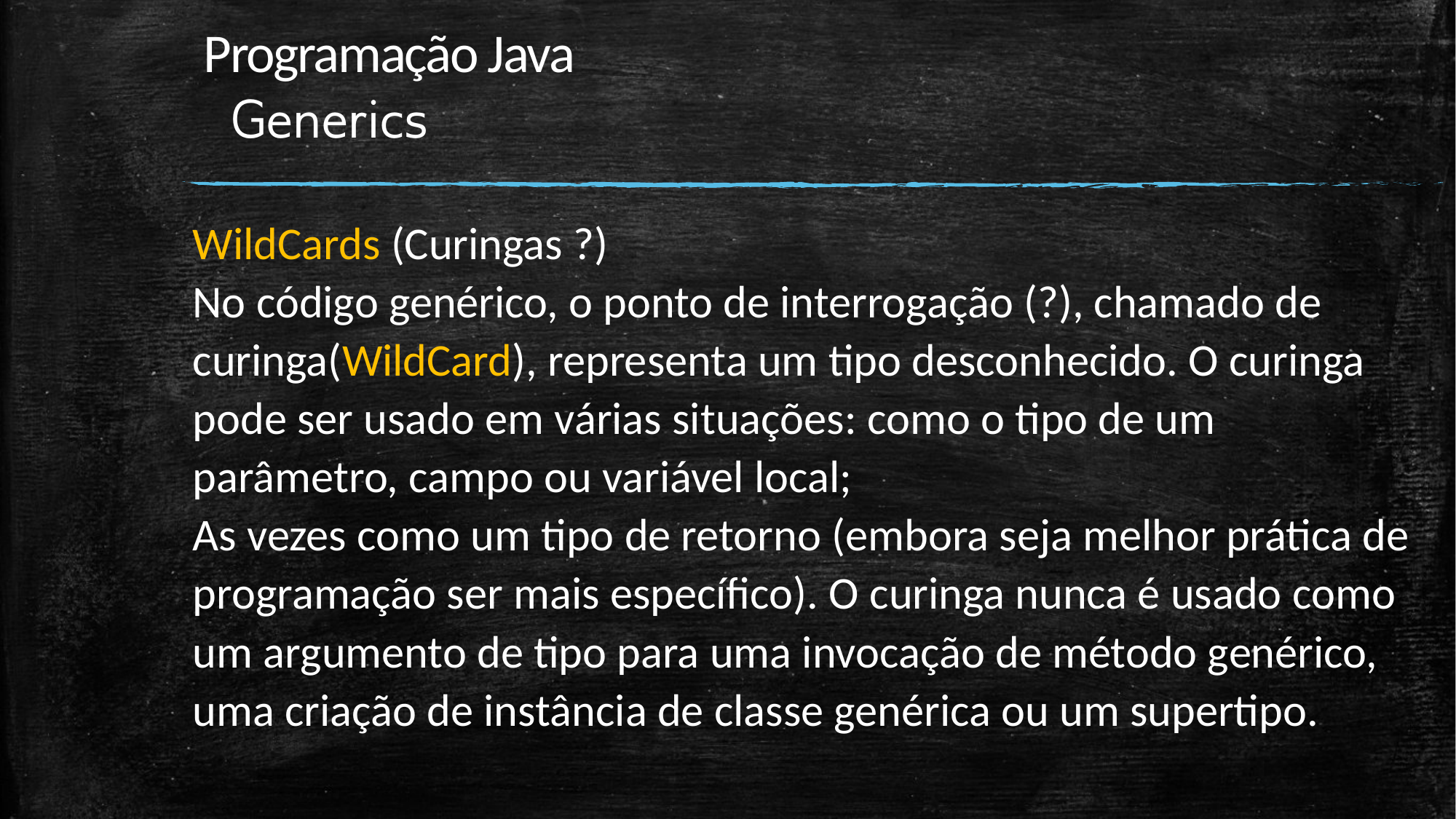

# Programação Java Generics
WildCards (Curingas ?)
No código genérico, o ponto de interrogação (?), chamado de curinga(WildCard), representa um tipo desconhecido. O curinga pode ser usado em várias situações: como o tipo de um parâmetro, campo ou variável local;
As vezes como um tipo de retorno (embora seja melhor prática de programação ser mais específico). O curinga nunca é usado como um argumento de tipo para uma invocação de método genérico, uma criação de instância de classe genérica ou um supertipo.